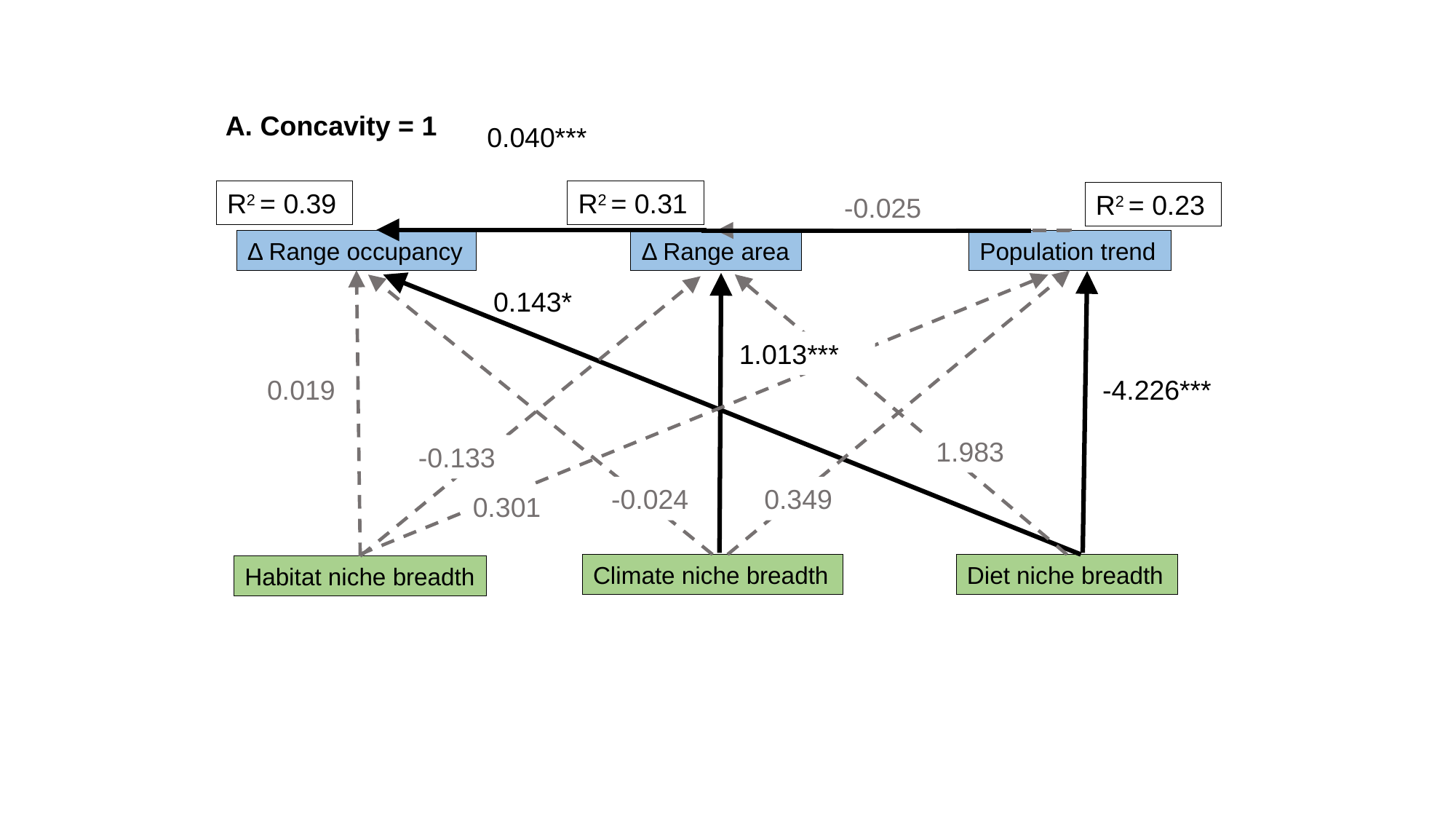

A. Concavity = 1
0.040***
R2 = 0.39
R2 = 0.31
R2 = 0.23
-0.025
Δ Range occupancy
Δ Range area
Population trend
0.143*
1.013***
0.019
-4.226***
1.983
-0.133
-0.024
0.349
0.301
Climate niche breadth
Diet niche breadth
Habitat niche breadth